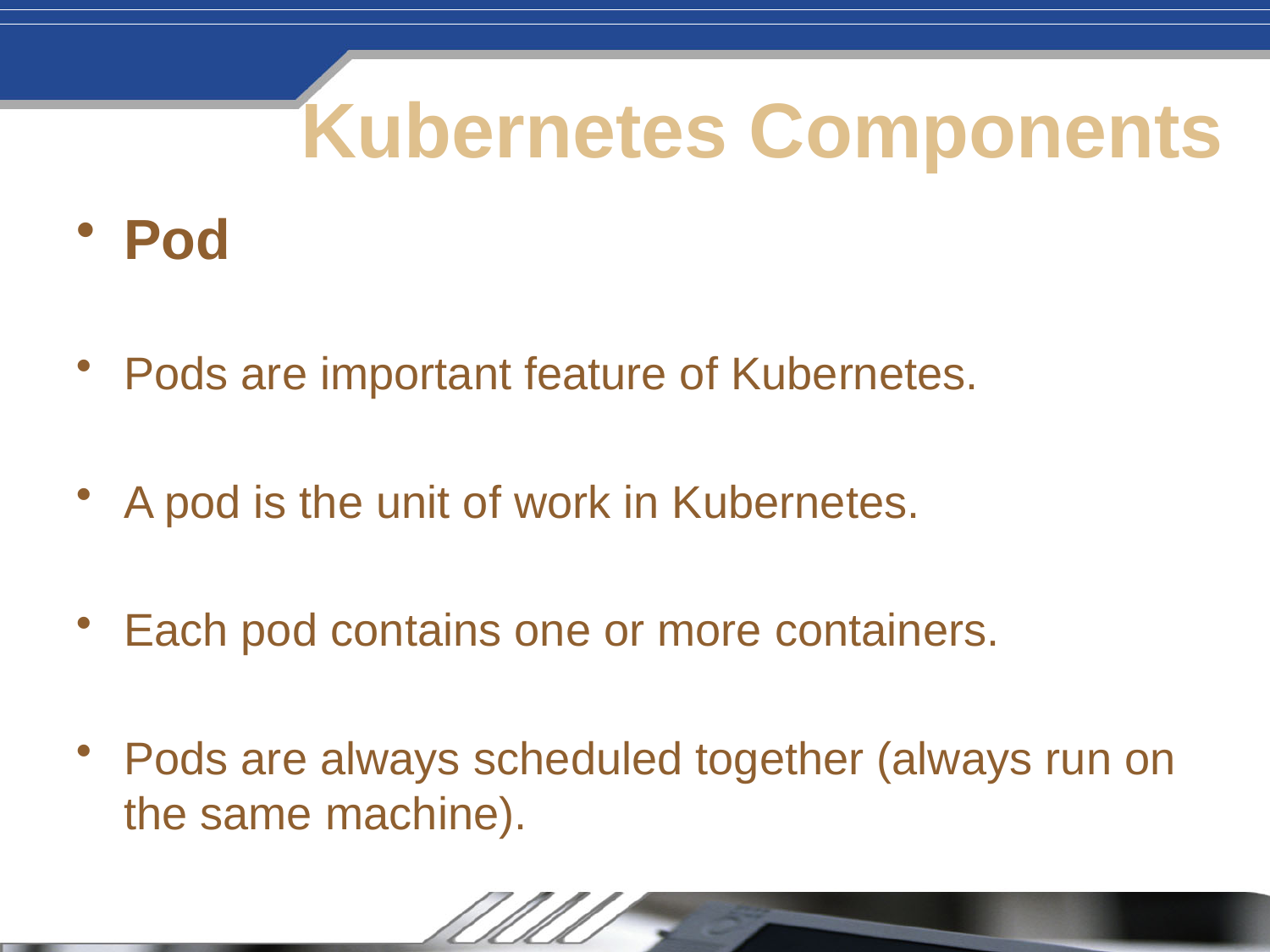

# Kubernetes Components
Pod

Pods are important feature of Kubernetes.

A pod is the unit of work in Kubernetes.

Each pod contains one or more containers.

Pods are always scheduled together (always run on the same machine).